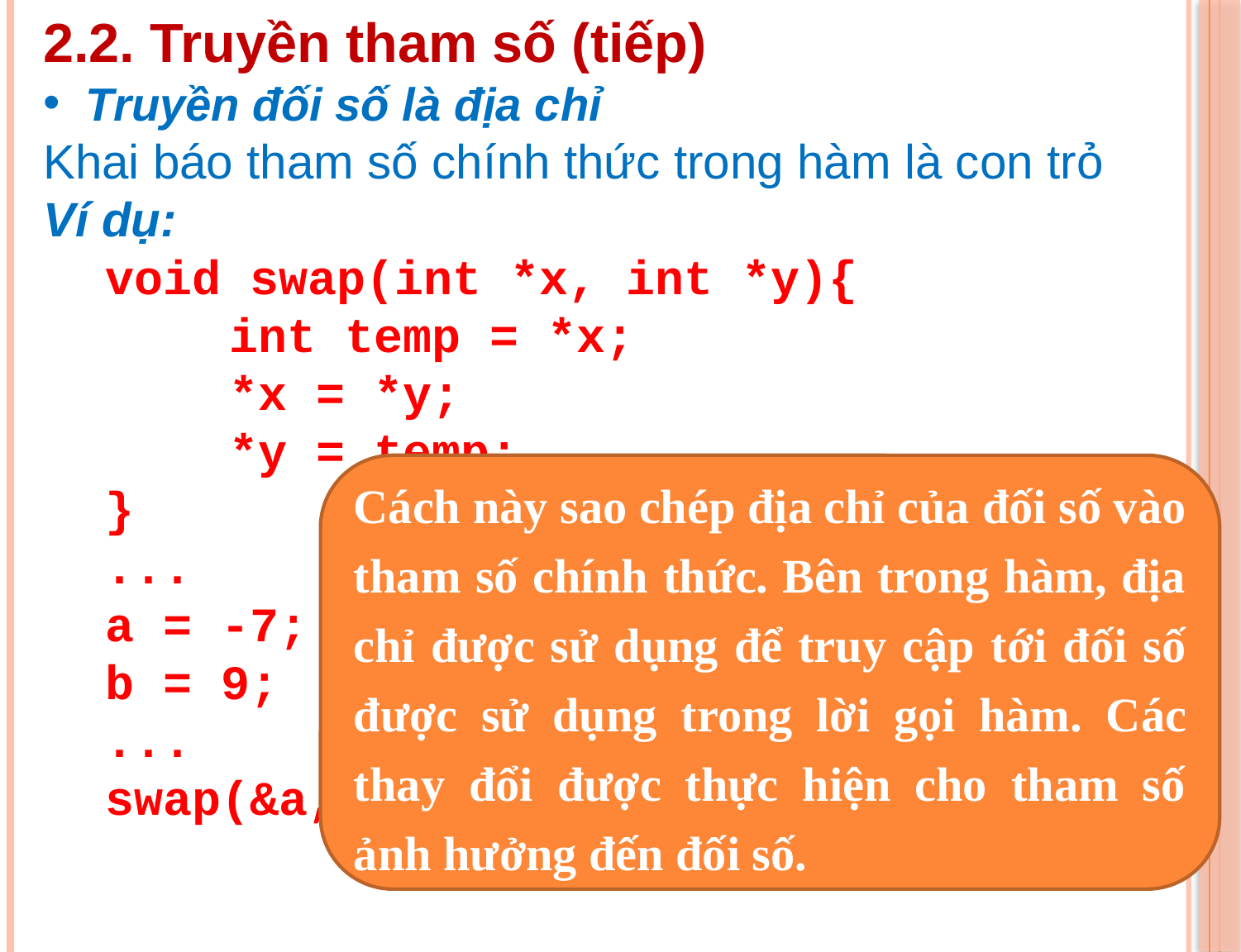

2.2. Truyền tham số (tiếp)
 Truyền đối số là địa chỉ
Khai báo tham số chính thức trong hàm là con trỏ
Ví dụ:
void swap(int *x, int *y){
	int temp = *x;
	*x = *y;
	*y = temp;
}
...
a = -7;
b = 9;
...
swap(&a,&b);
Cách này sao chép địa chỉ của đối số vào tham số chính thức. Bên trong hàm, địa chỉ được sử dụng để truy cập tới đối số được sử dụng trong lời gọi hàm. Các thay đổi được thực hiện cho tham số ảnh hưởng đến đối số.
Có đổi chỗ được cho hai biến a, b hay không?